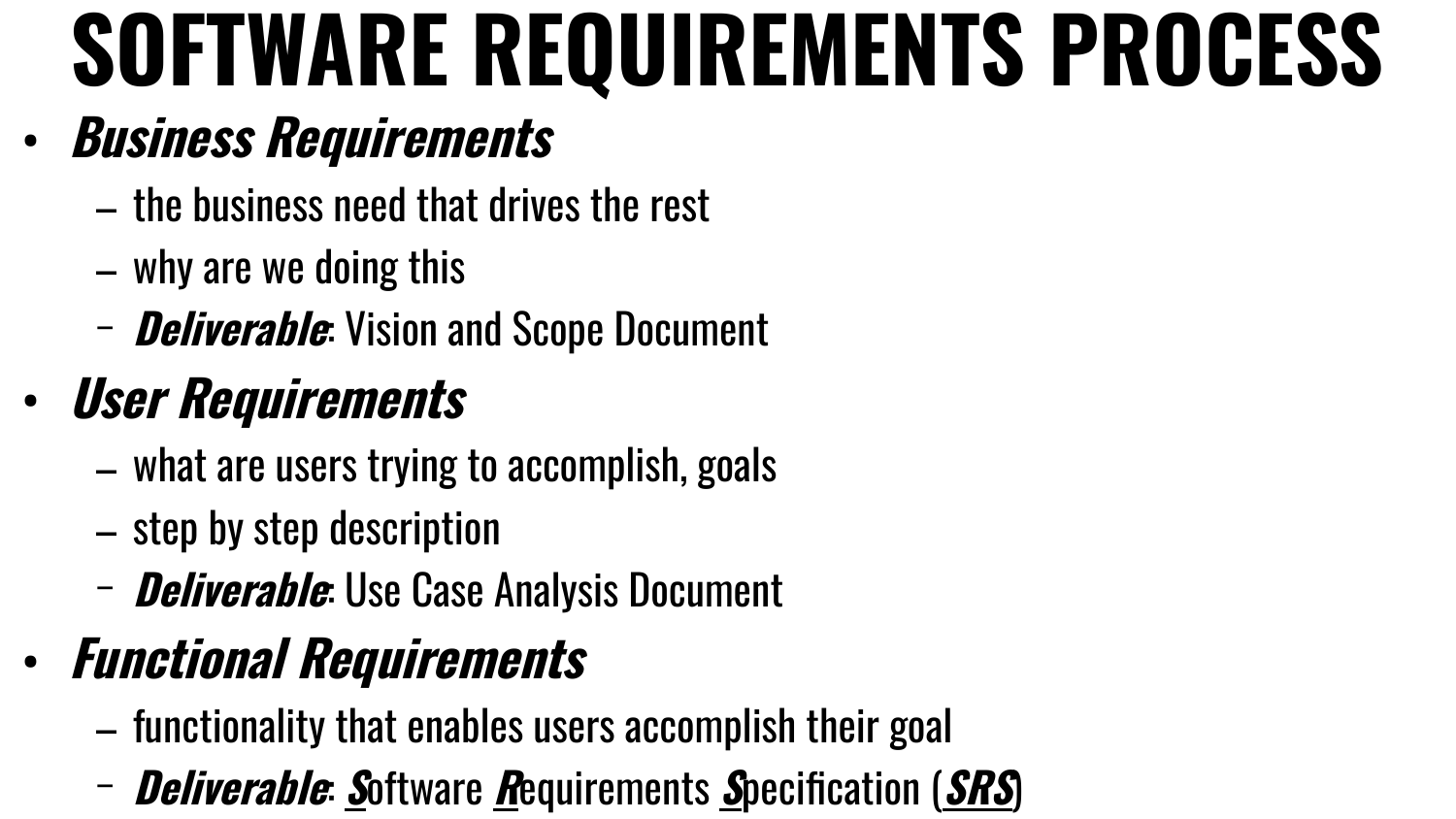

# SOFTWARE REQUIREMENTS PROCESS
Business Requirements
the business need that drives the rest
why are we doing this
Deliverable: Vision and Scope Document
User Requirements
what are users trying to accomplish, goals
step by step description
Deliverable: Use Case Analysis Document
Functional Requirements
functionality that enables users accomplish their goal
Deliverable: Software Requirements Specification (SRS)